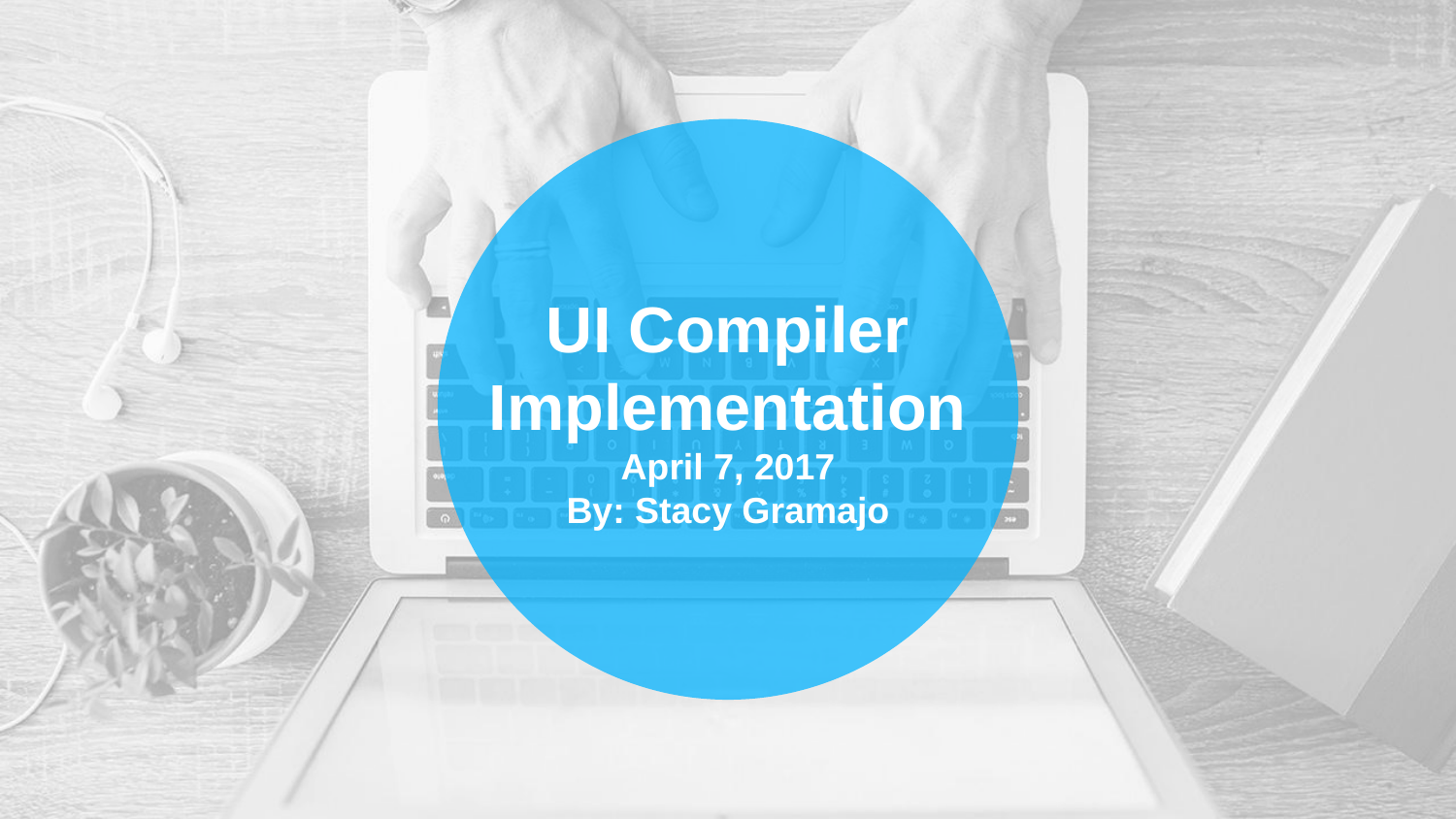

# UI Compiler Implementation
April 7, 2017
By: Stacy Gramajo